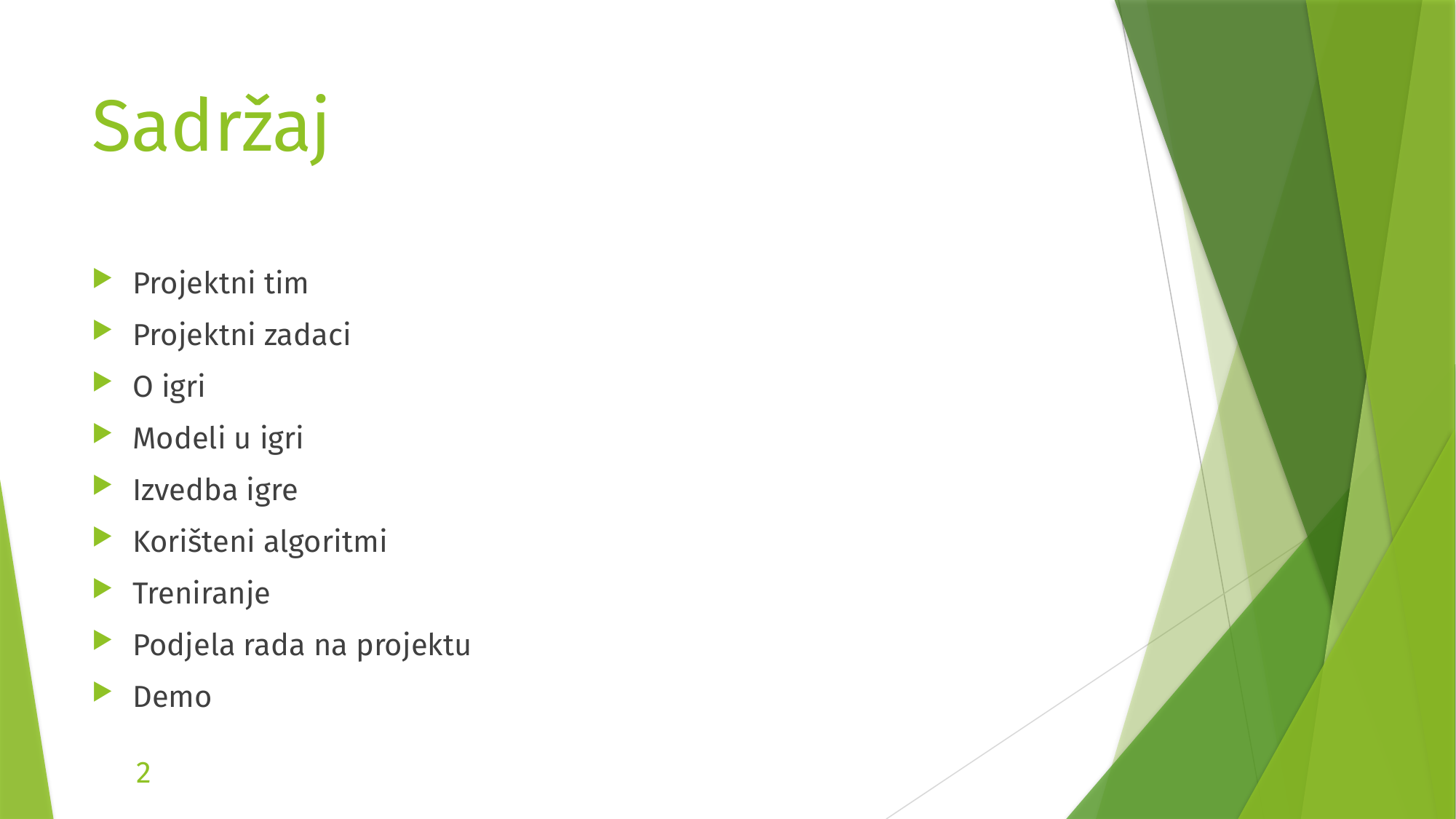

# Sadržaj
Projektni tim
Projektni zadaci
O igri
Modeli u igri
Izvedba igre
Korišteni algoritmi
Treniranje
Podjela rada na projektu
Demo
2